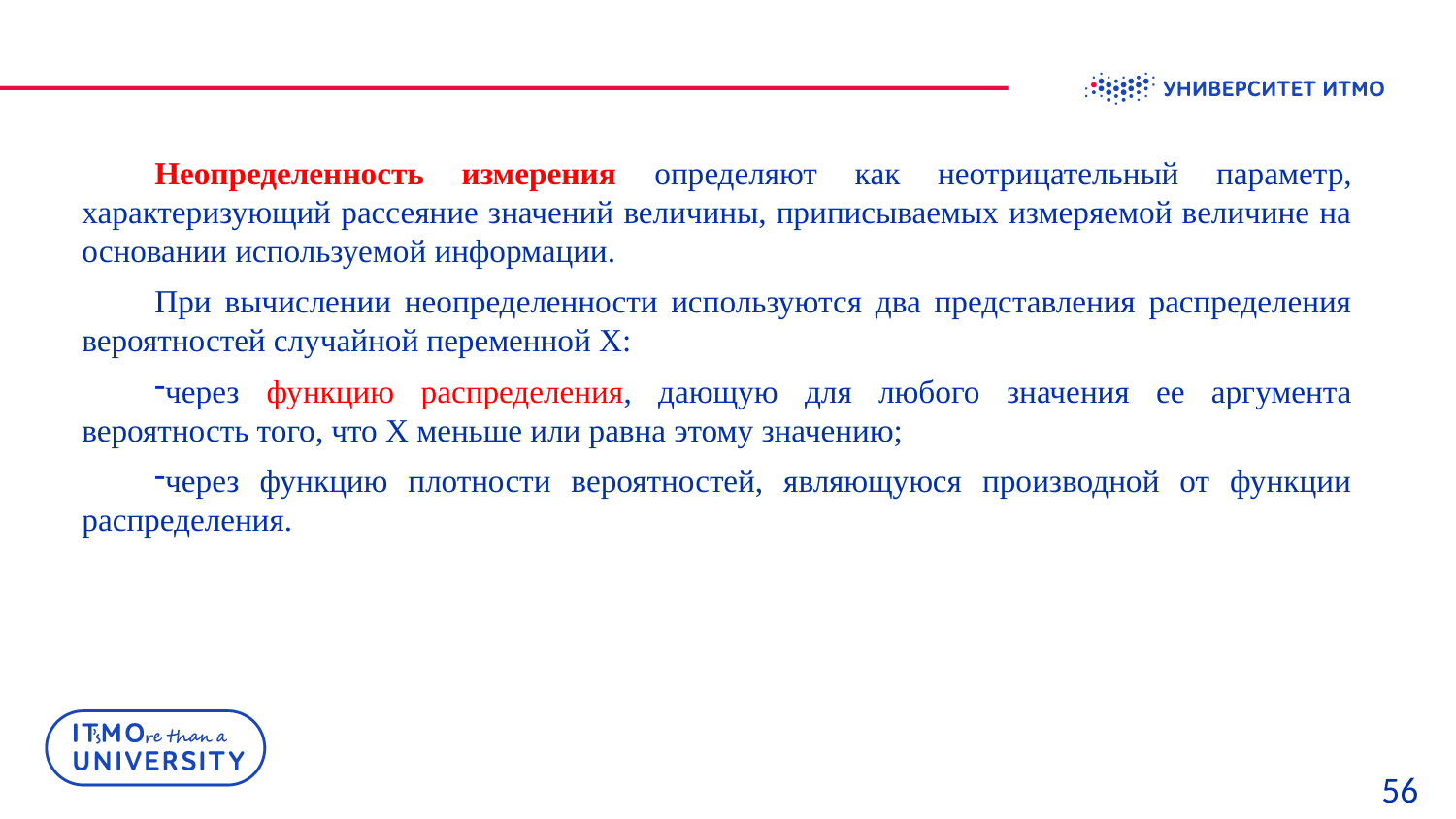

Неопределенность измерения определяют как неотрицательный параметр, характеризующий рассеяние значений величины, приписываемых измеряемой величине на основании используемой информации.
При вычислении неопределенности используются два представления распределения вероятностей случайной переменной Х:
через функцию распределения, дающую для любого значения ее аргумента вероятность того, что Х меньше или равна этому значению;
через функцию плотности вероятностей, являющуюся производной от функции распределения.
56